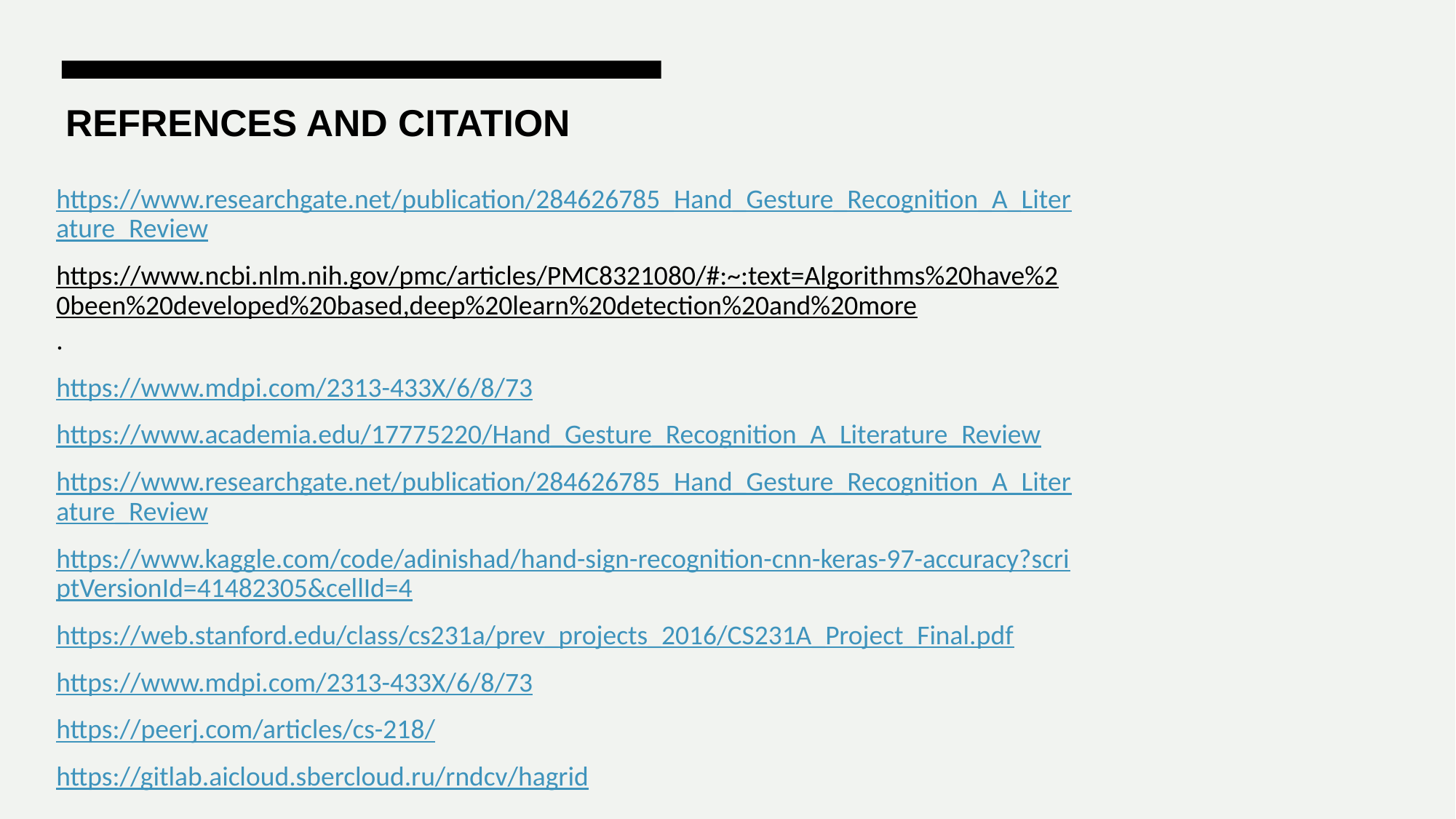

REFRENCES AND CITATION
https://www.researchgate.net/publication/284626785_Hand_Gesture_Recognition_A_Literature_Review
https://www.ncbi.nlm.nih.gov/pmc/articles/PMC8321080/#:~:text=Algorithms%20have%20been%20developed%20based,deep%20learn%20detection%20and%20more.
https://www.mdpi.com/2313-433X/6/8/73
https://www.academia.edu/17775220/Hand_Gesture_Recognition_A_Literature_Review
https://www.researchgate.net/publication/284626785_Hand_Gesture_Recognition_A_Literature_Review
https://www.kaggle.com/code/adinishad/hand-sign-recognition-cnn-keras-97-accuracy?scriptVersionId=41482305&cellId=4
https://web.stanford.edu/class/cs231a/prev_projects_2016/CS231A_Project_Final.pdf
https://www.mdpi.com/2313-433X/6/8/73
https://peerj.com/articles/cs-218/
https://gitlab.aicloud.sbercloud.ru/rndcv/hagrid